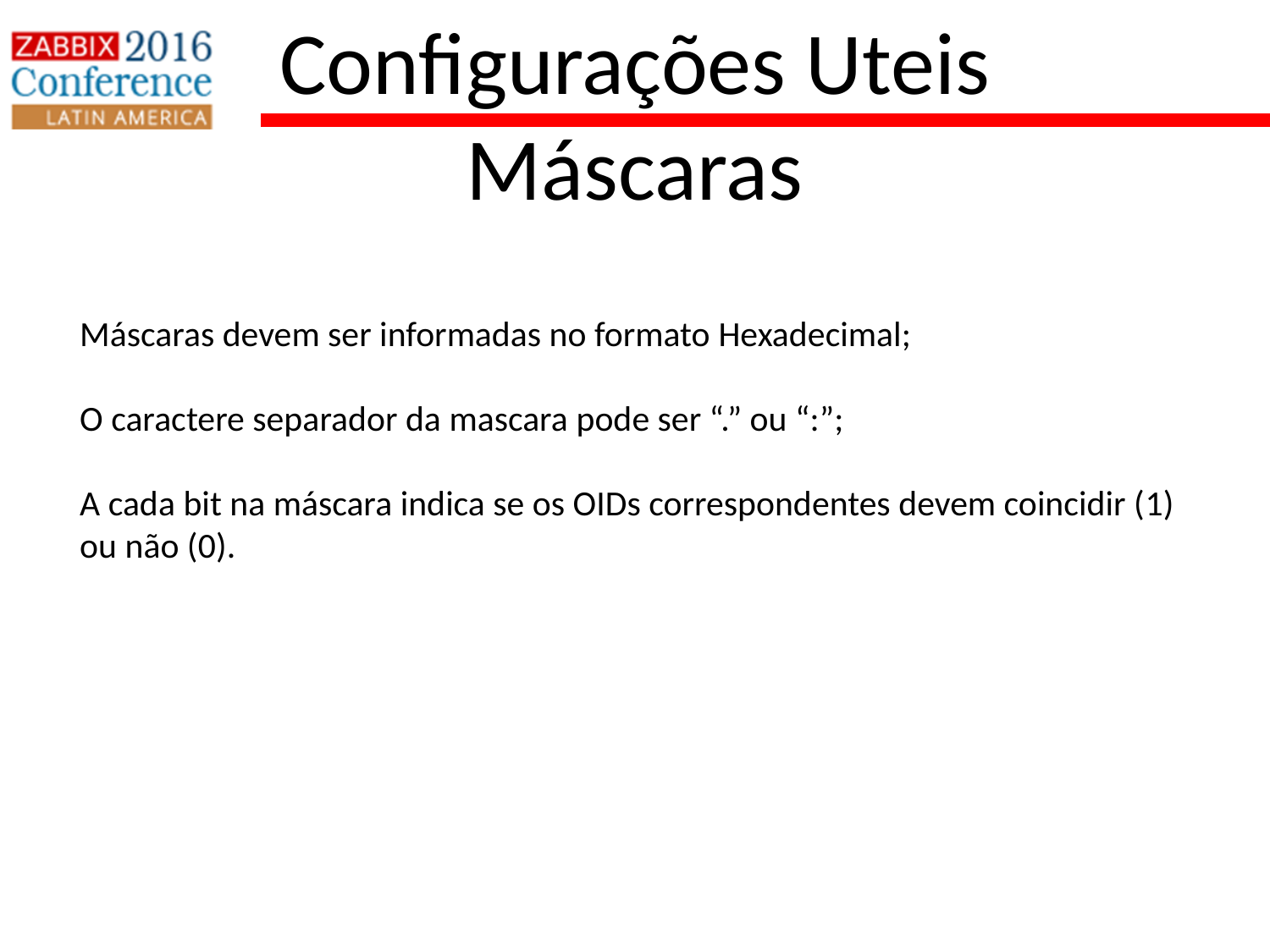

Configurações Uteis
Máscaras
Máscaras devem ser informadas no formato Hexadecimal;
O caractere separador da mascara pode ser “.” ou “:”;

A cada bit na máscara indica se os OIDs correspondentes devem coincidir (1) ou não (0).